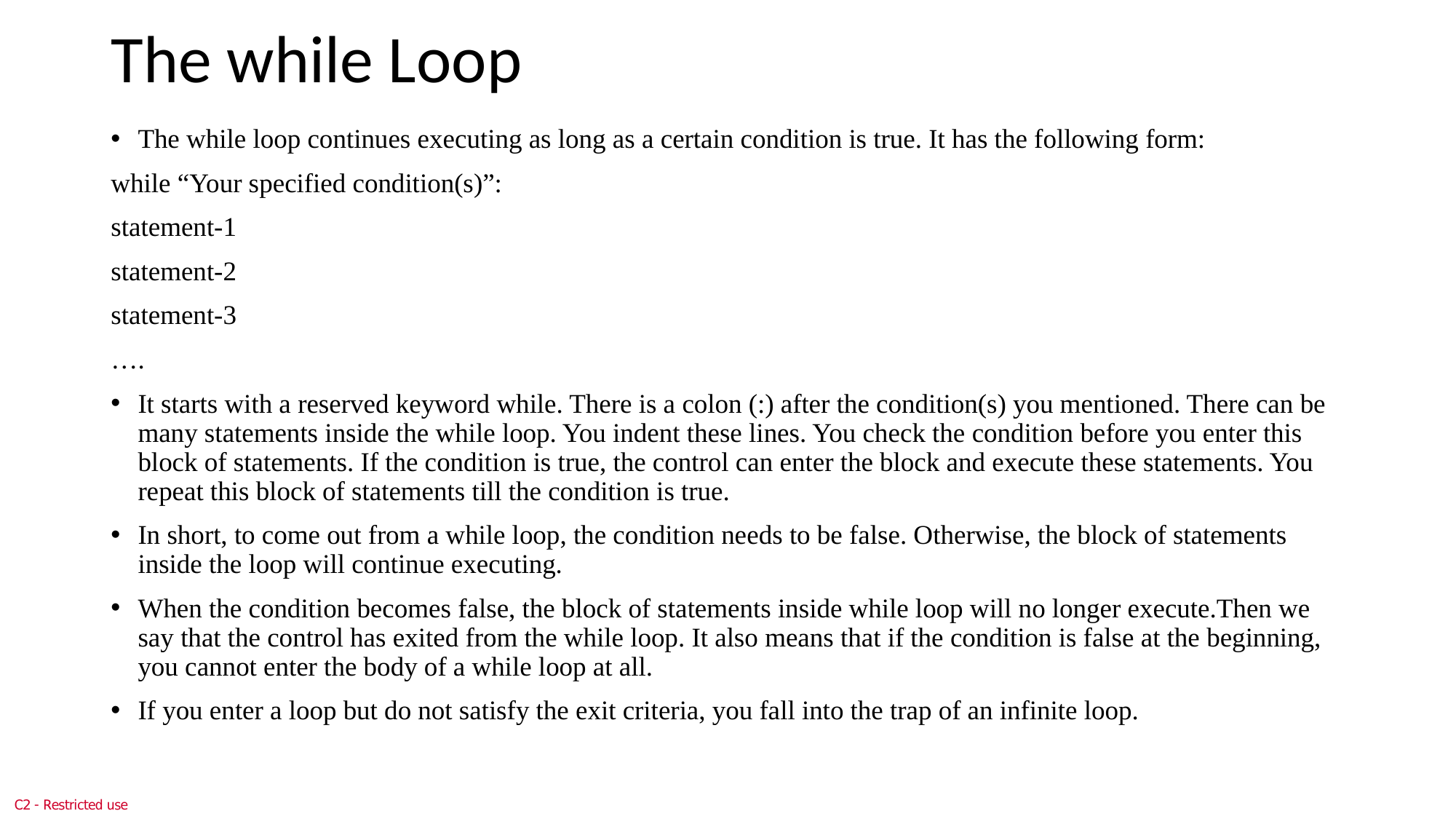

# The while Loop
The while loop continues executing as long as a certain condition is true. It has the following form:
while “Your specified condition(s)”:
statement-1
statement-2
statement-3
….
It starts with a reserved keyword while. There is a colon (:) after the condition(s) you mentioned. There can be many statements inside the while loop. You indent these lines. You check the condition before you enter this block of statements. If the condition is true, the control can enter the block and execute these statements. You repeat this block of statements till the condition is true.
In short, to come out from a while loop, the condition needs to be false. Otherwise, the block of statements inside the loop will continue executing.
When the condition becomes false, the block of statements inside while loop will no longer execute.Then we say that the control has exited from the while loop. It also means that if the condition is false at the beginning, you cannot enter the body of a while loop at all.
If you enter a loop but do not satisfy the exit criteria, you fall into the trap of an infinite loop.